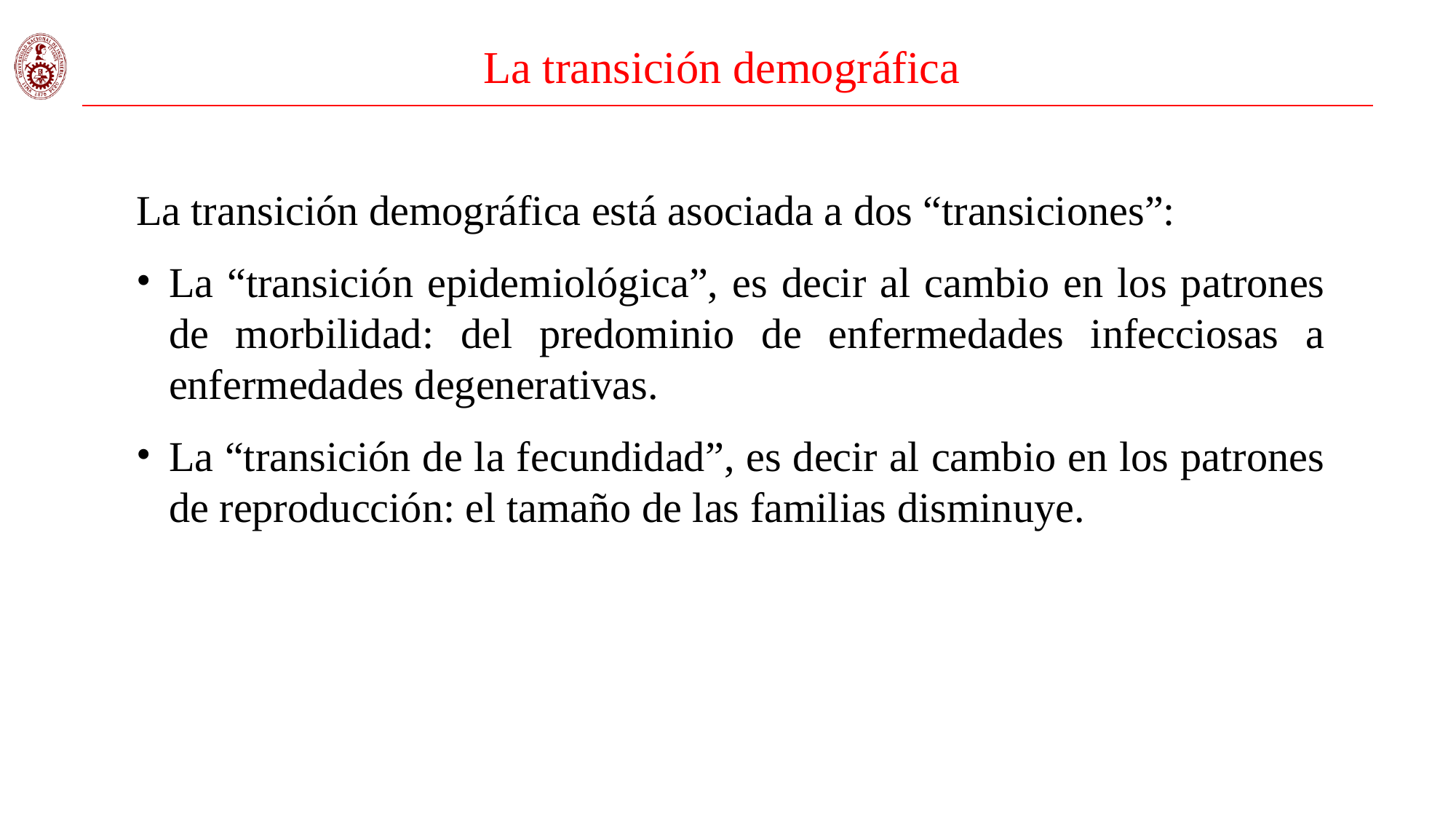

# La transición demográfica
La transición demográfica está asociada a dos “transiciones”:
La “transición epidemiológica”, es decir al cambio en los patrones de morbilidad: del predominio de enfermedades infecciosas a enfermedades degenerativas.
La “transición de la fecundidad”, es decir al cambio en los patrones de reproducción: el tamaño de las familias disminuye.